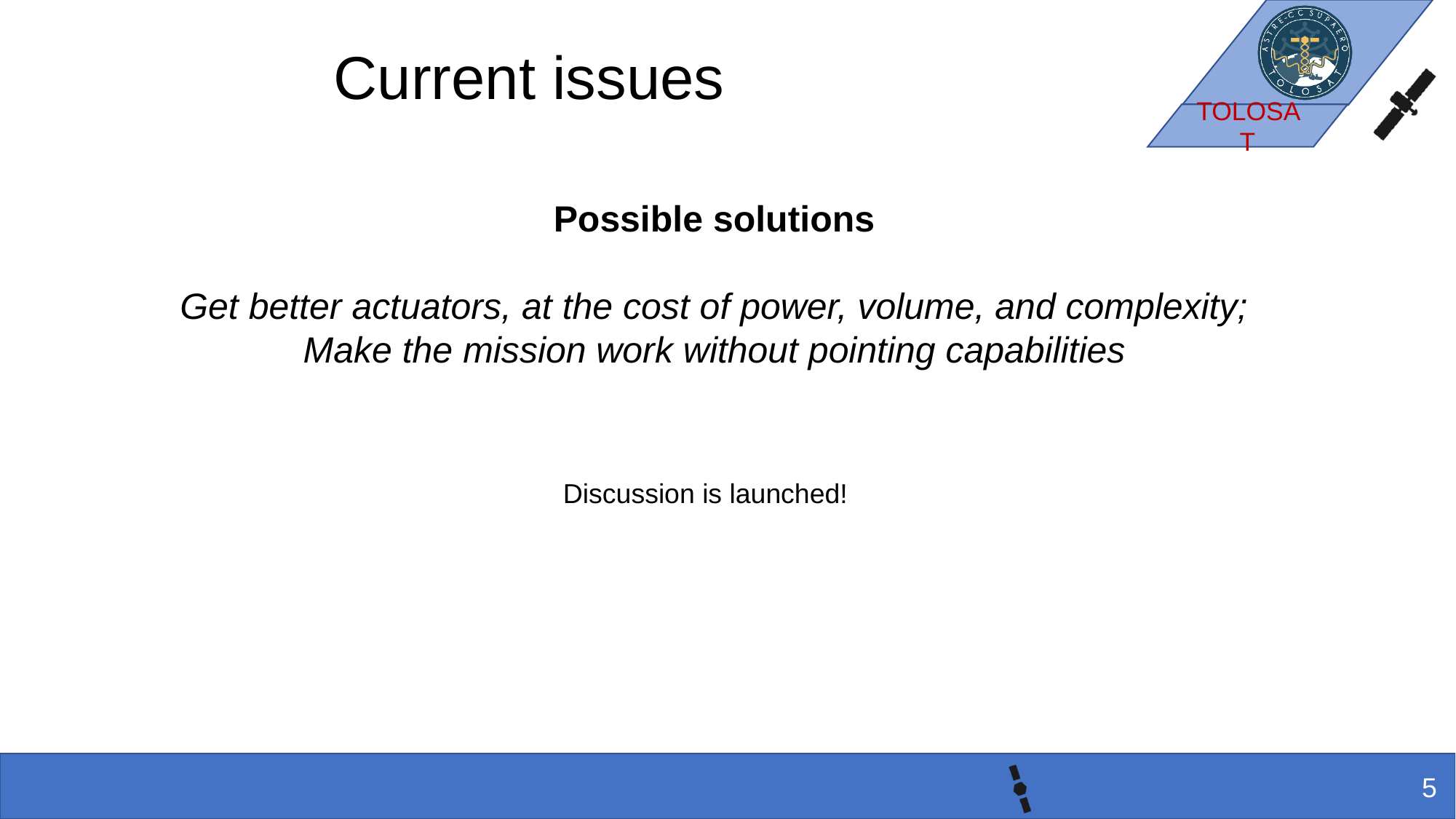

# Current issues
Possible solutions

Get better actuators, at the cost of power, volume, and complexity;
Make the mission work without pointing capabilities
Discussion is launched!

5